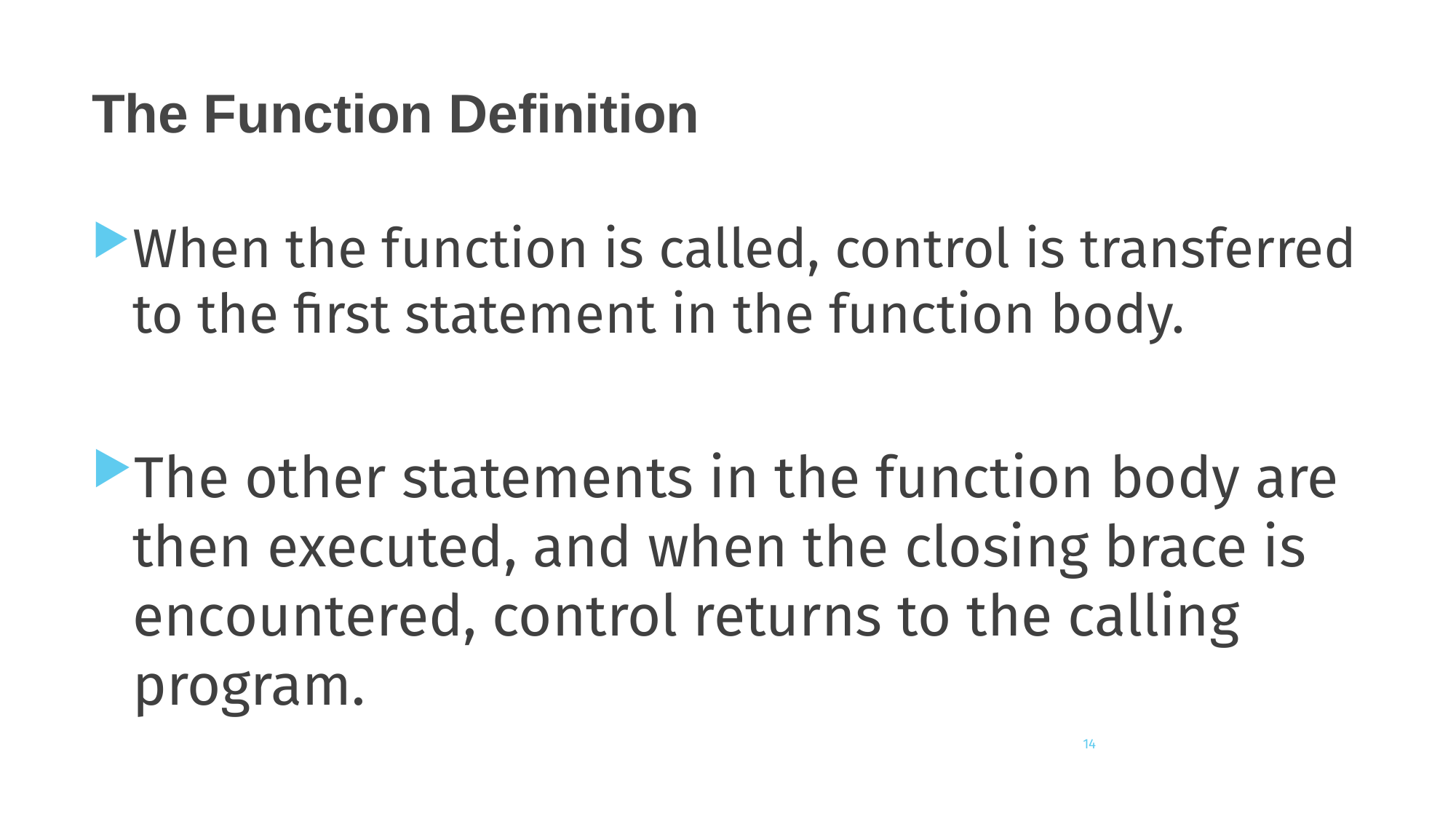

# The Function Definition
When the function is called, control is transferred to the first statement in the function body.

The other statements in the function body are then executed, and when the closing brace is encountered, control returns to the calling program.
14